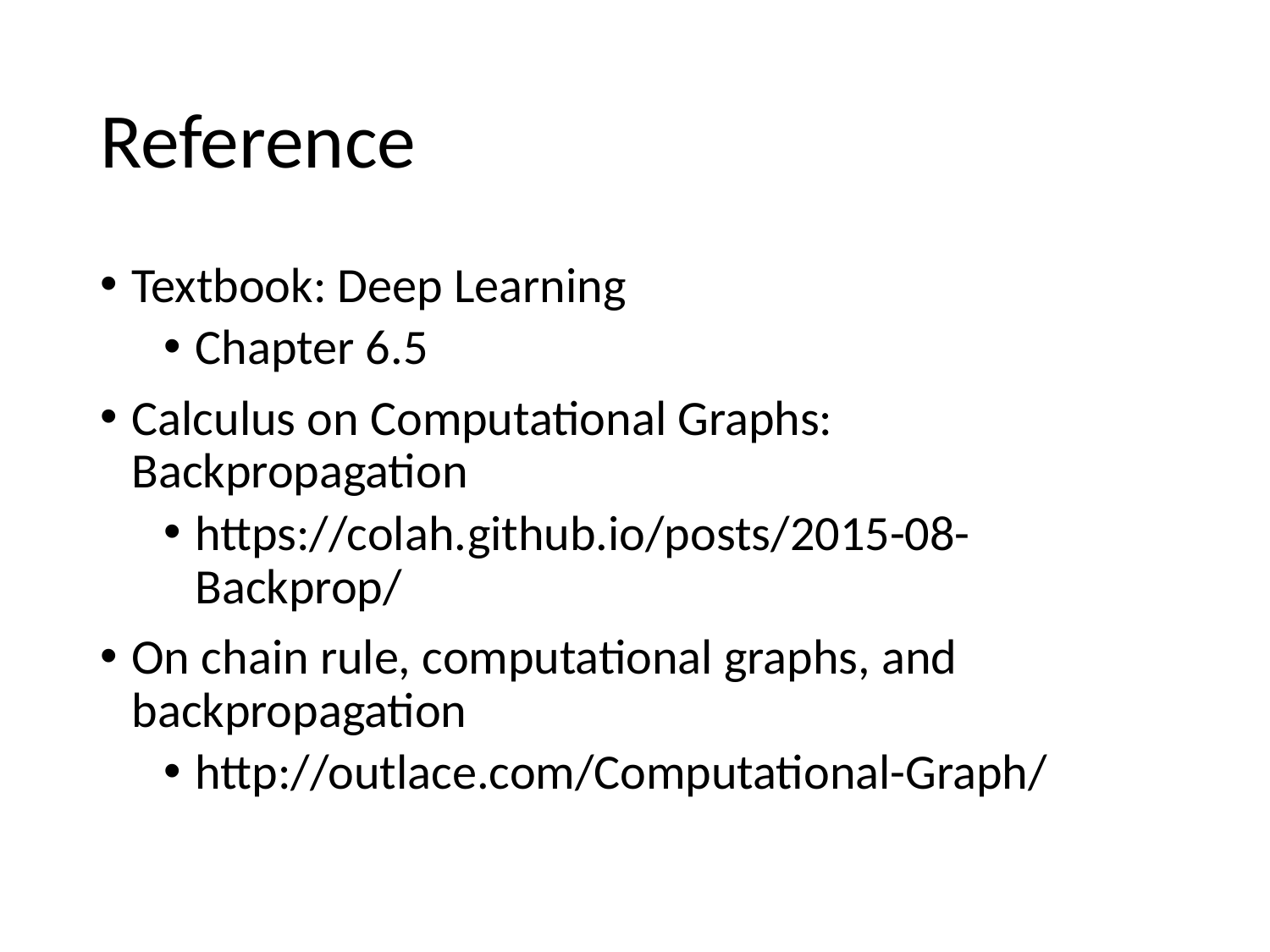

# Reference
Textbook: Deep Learning
Chapter 6.5
Calculus on Computational Graphs: Backpropagation
https://colah.github.io/posts/2015-08-Backprop/
On chain rule, computational graphs, and backpropagation
http://outlace.com/Computational-Graph/